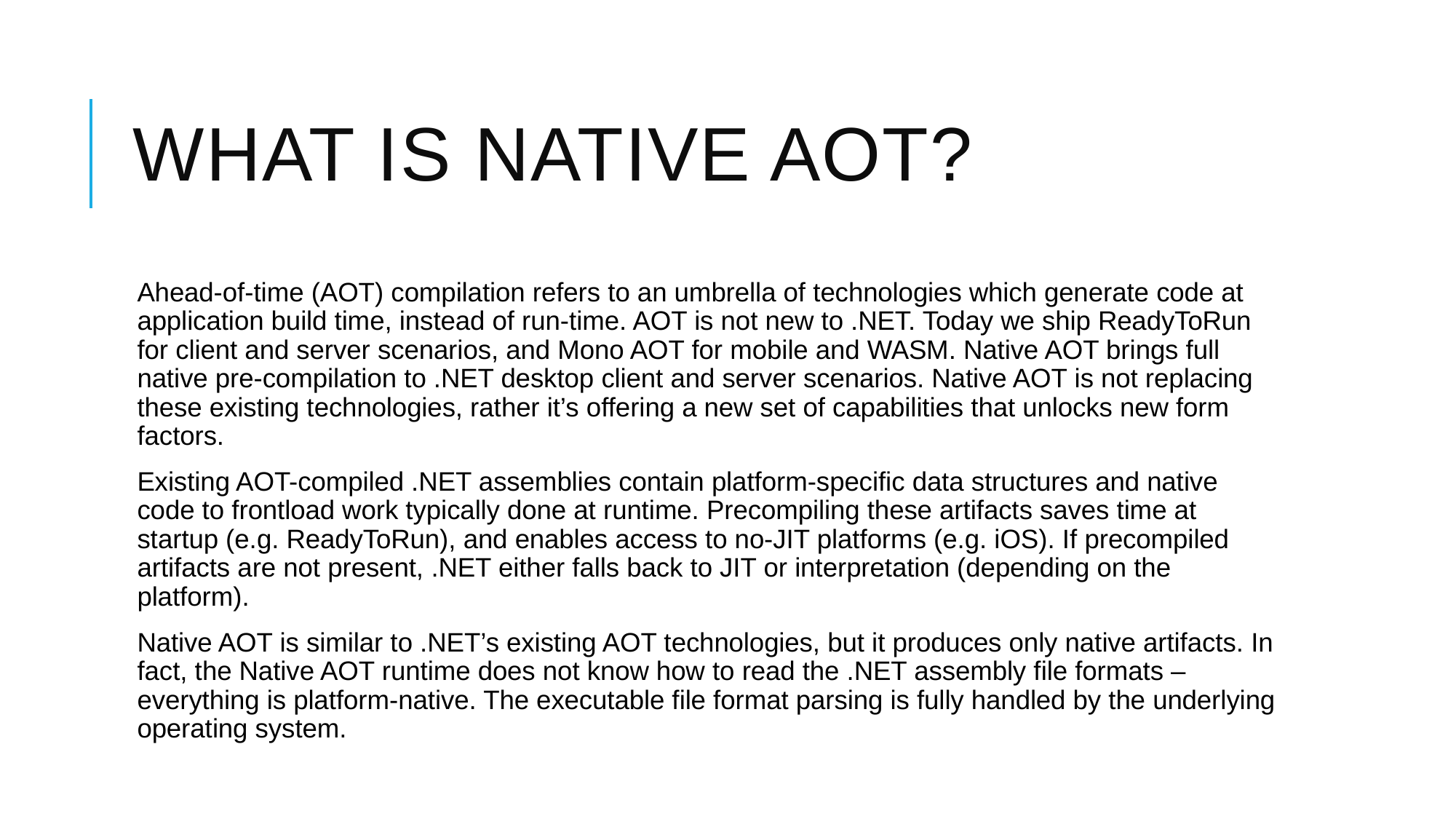

# What is Native AOT?
Ahead-of-time (AOT) compilation refers to an umbrella of technologies which generate code at application build time, instead of run-time. AOT is not new to .NET. Today we ship ReadyToRun for client and server scenarios, and Mono AOT for mobile and WASM. Native AOT brings full native pre-compilation to .NET desktop client and server scenarios. Native AOT is not replacing these existing technologies, rather it’s offering a new set of capabilities that unlocks new form factors.
Existing AOT-compiled .NET assemblies contain platform-specific data structures and native code to frontload work typically done at runtime. Precompiling these artifacts saves time at startup (e.g. ReadyToRun), and enables access to no-JIT platforms (e.g. iOS). If precompiled artifacts are not present, .NET either falls back to JIT or interpretation (depending on the platform).
Native AOT is similar to .NET’s existing AOT technologies, but it produces only native artifacts. In fact, the Native AOT runtime does not know how to read the .NET assembly file formats – everything is platform-native. The executable file format parsing is fully handled by the underlying operating system.